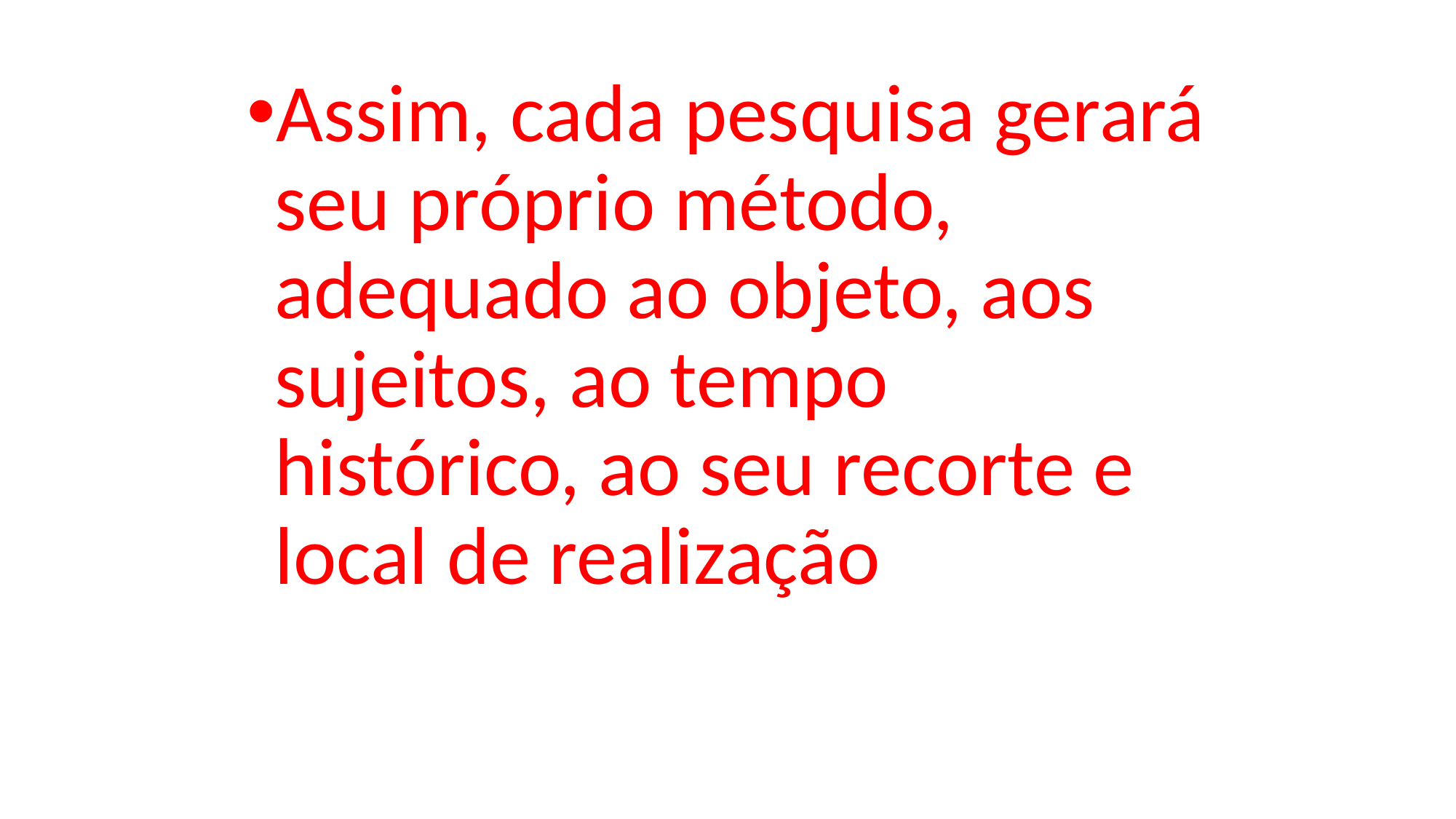

Assim, cada pesquisa gerará seu próprio método, adequado ao objeto, aos sujeitos, ao tempo histórico, ao seu recorte e local de realização